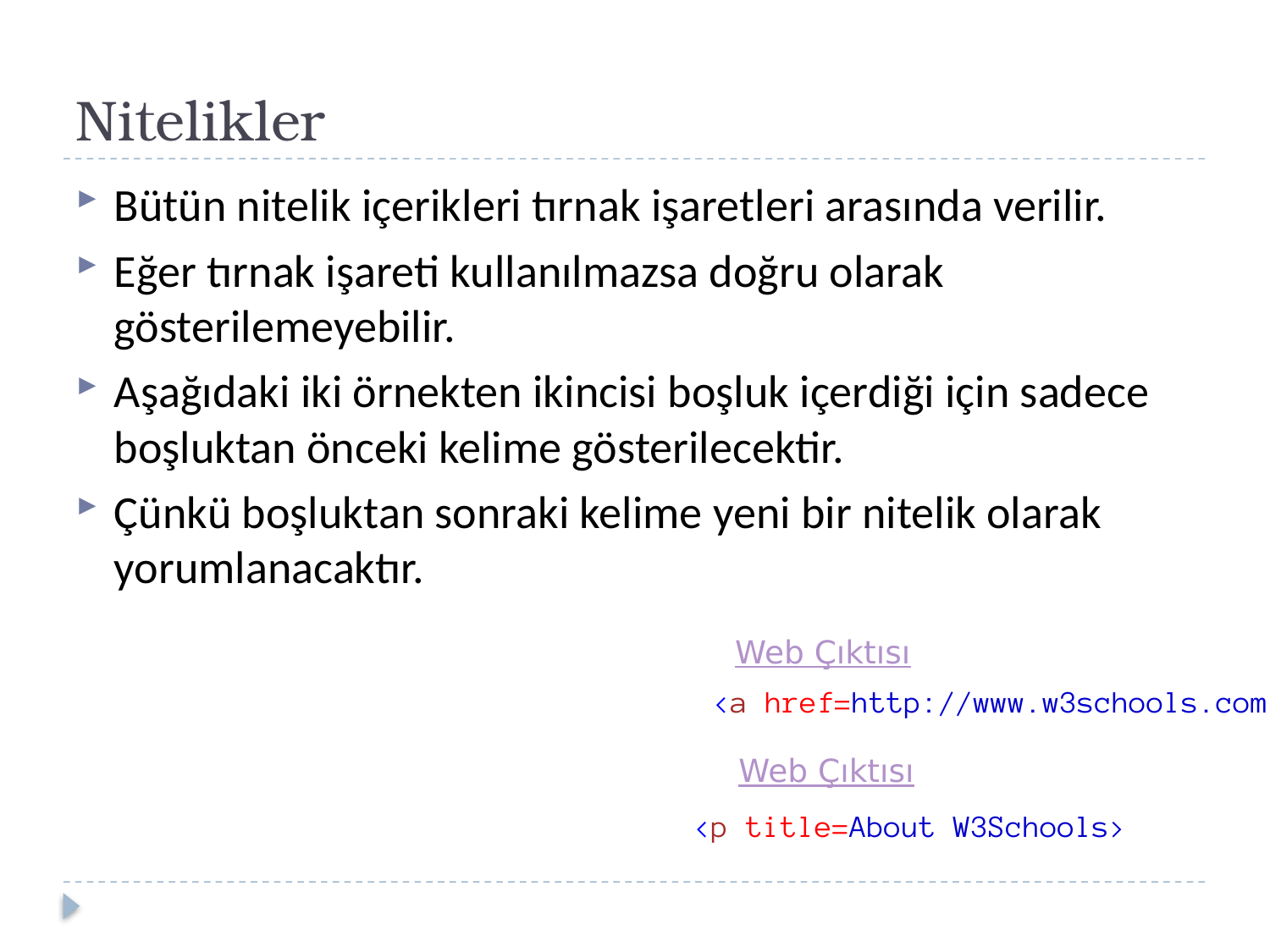

Nitelikler
Bütün nitelik içerikleri tırnak işaretleri arasında verilir.
Eğer tırnak işareti kullanılmazsa doğru olarak gösterilemeyebilir.
Aşağıdaki iki örnekten ikincisi boşluk içerdiği için sadece  boşluktan önceki kelime gösterilecektir.
Çünkü boşluktan sonraki kelime yeni bir nitelik olarak yorumlanacaktır.

Web Çıktısı
<a href=http://www.w3schools.com>
Web Çıktısı
<p title=About W3Schools>